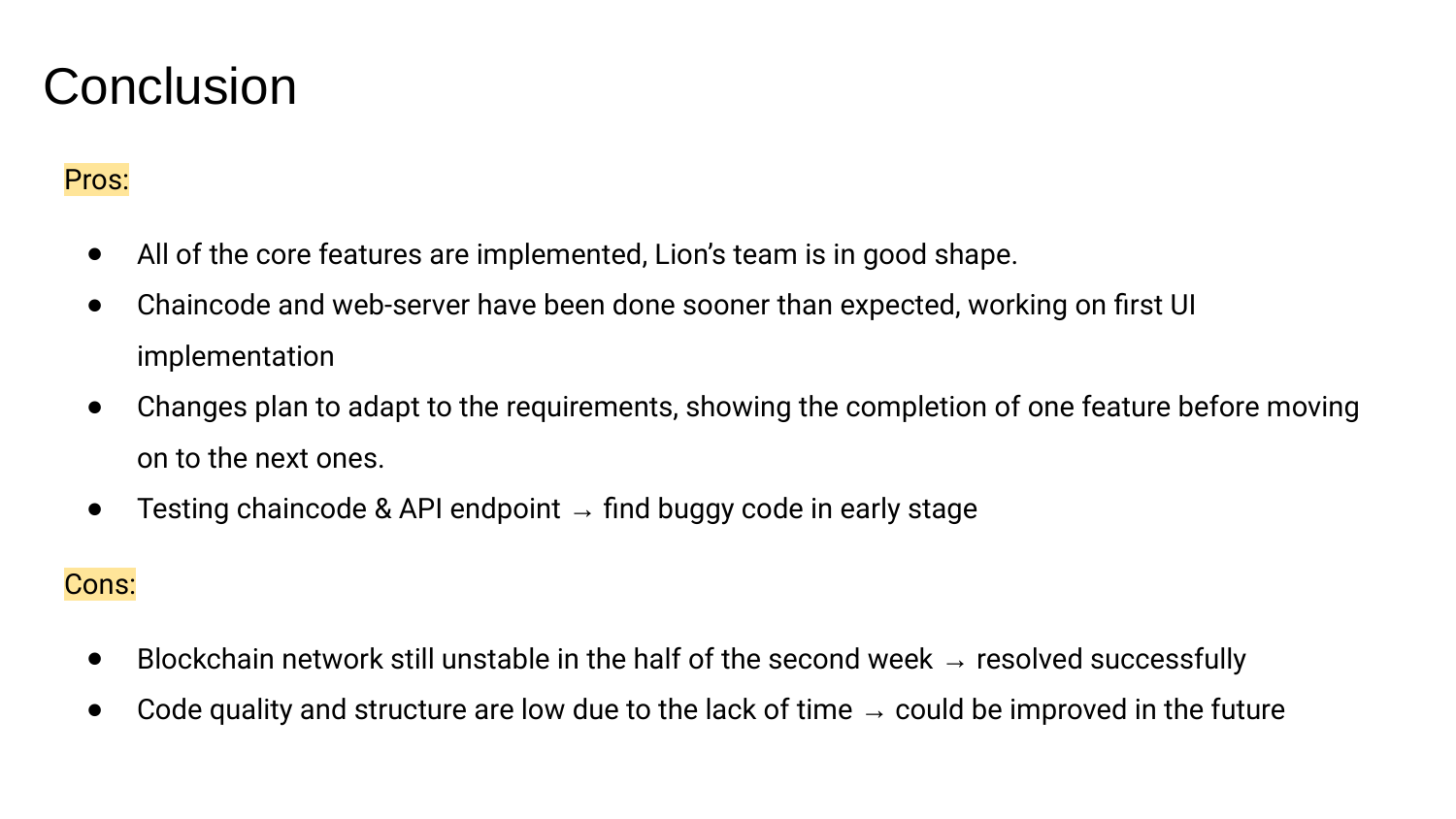

Conclusion
Pros:
All of the core features are implemented, Lion’s team is in good shape.
Chaincode and web-server have been done sooner than expected, working on first UI implementation
Changes plan to adapt to the requirements, showing the completion of one feature before moving on to the next ones.
Testing chaincode & API endpoint → find buggy code in early stage
Cons:
Blockchain network still unstable in the half of the second week → resolved successfully
Code quality and structure are low due to the lack of time → could be improved in the future